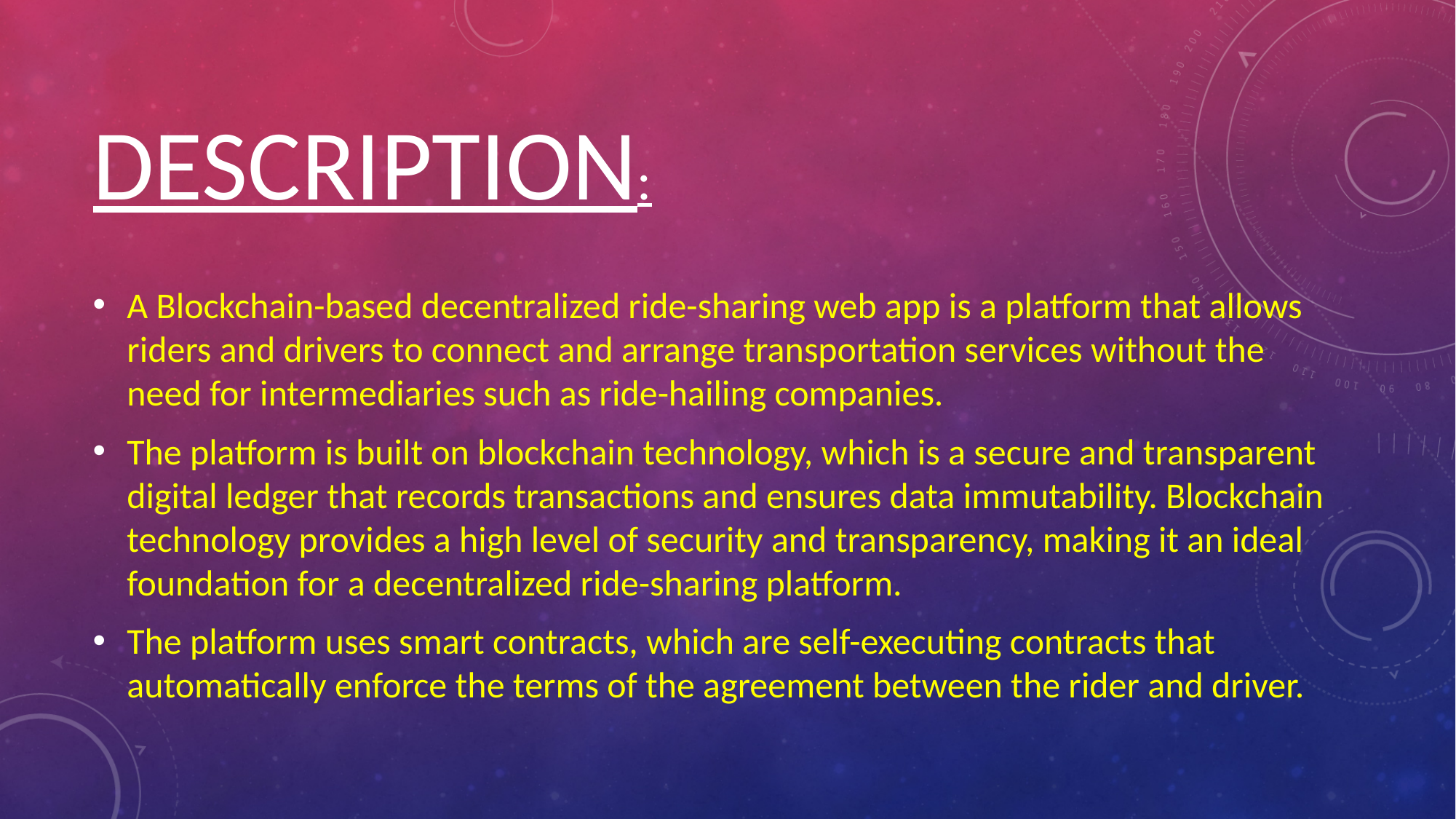

# DESCRIPTION:
A Blockchain-based decentralized ride-sharing web app is a platform that allows riders and drivers to connect and arrange transportation services without the need for intermediaries such as ride-hailing companies.
The platform is built on blockchain technology, which is a secure and transparent digital ledger that records transactions and ensures data immutability. Blockchain technology provides a high level of security and transparency, making it an ideal foundation for a decentralized ride-sharing platform.
The platform uses smart contracts, which are self-executing contracts that automatically enforce the terms of the agreement between the rider and driver.